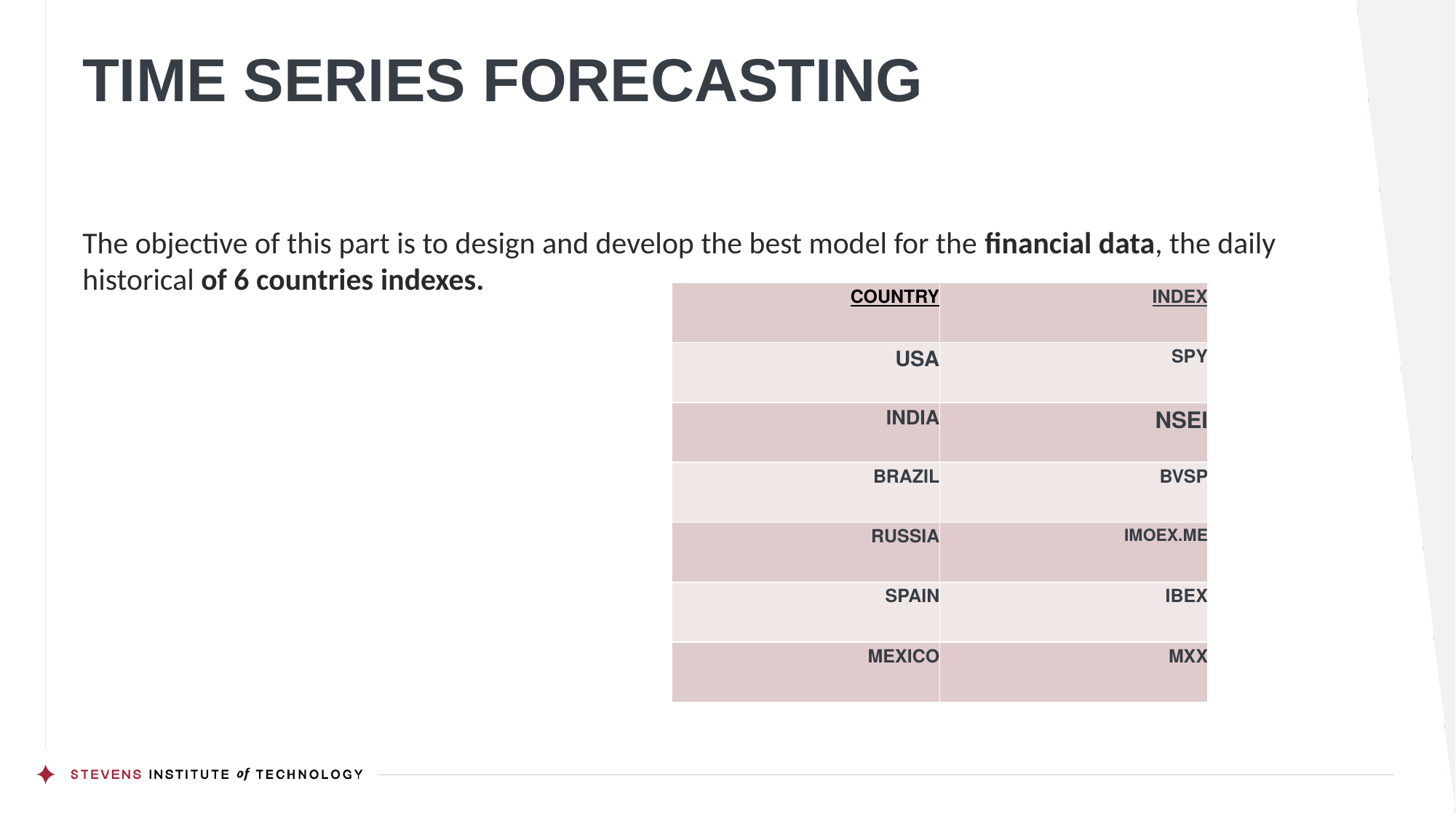

# TIME SERIES FORECASTING
The objective of this part is to design and develop the best model for the financial data, the daily historical of 6 countries indexes.
| COUNTRY | INDEX |
| --- | --- |
| USA | SPY |
| INDIA | NSEI |
| BRAZIL | BVSP |
| RUSSIA | IMOEX.ME |
| SPAIN | IBEX |
| MEXICO | MXX |